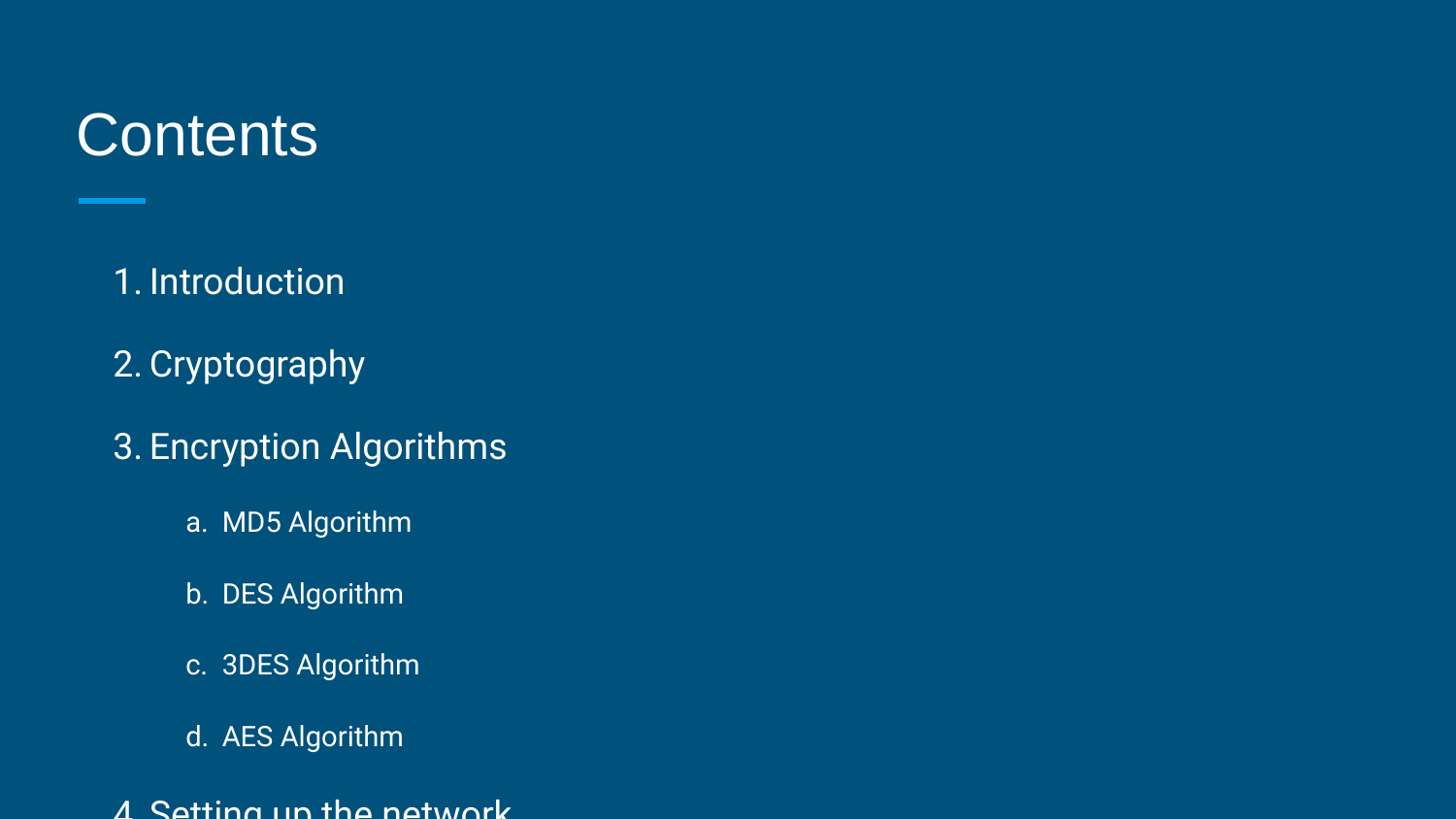

# Contents
Introduction
Cryptography
Encryption Algorithms
MD5 Algorithm
DES Algorithm
3DES Algorithm
AES Algorithm
Setting up the network
Conclusion
References